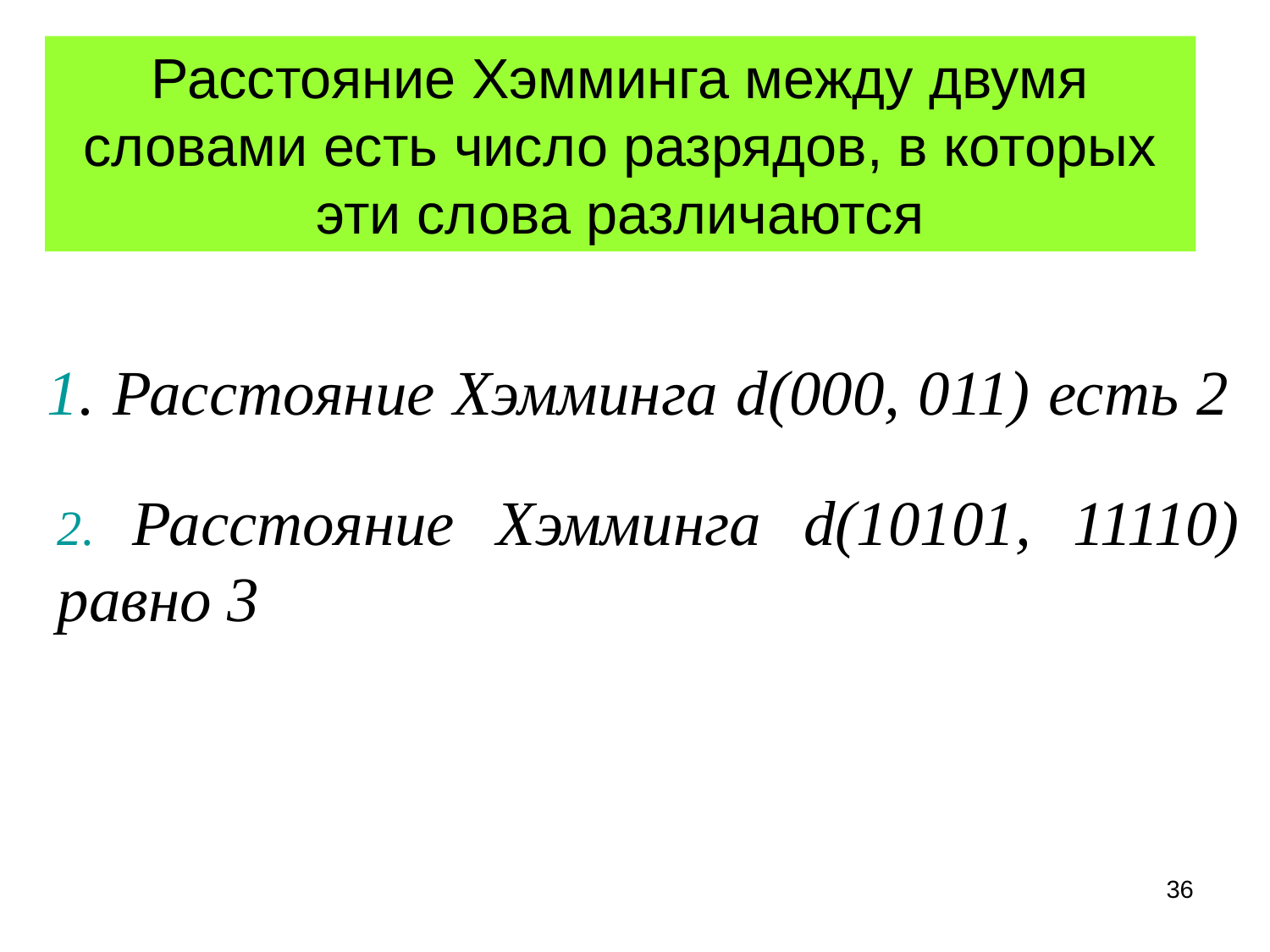

Расстояние Хэмминга между двумя словами есть число разрядов, в которых эти слова различаются

1. Расстояние Хэмминга d(000, 011) есть 2
2. Расстояние Хэмминга d(10101, 11110) равно 3
36